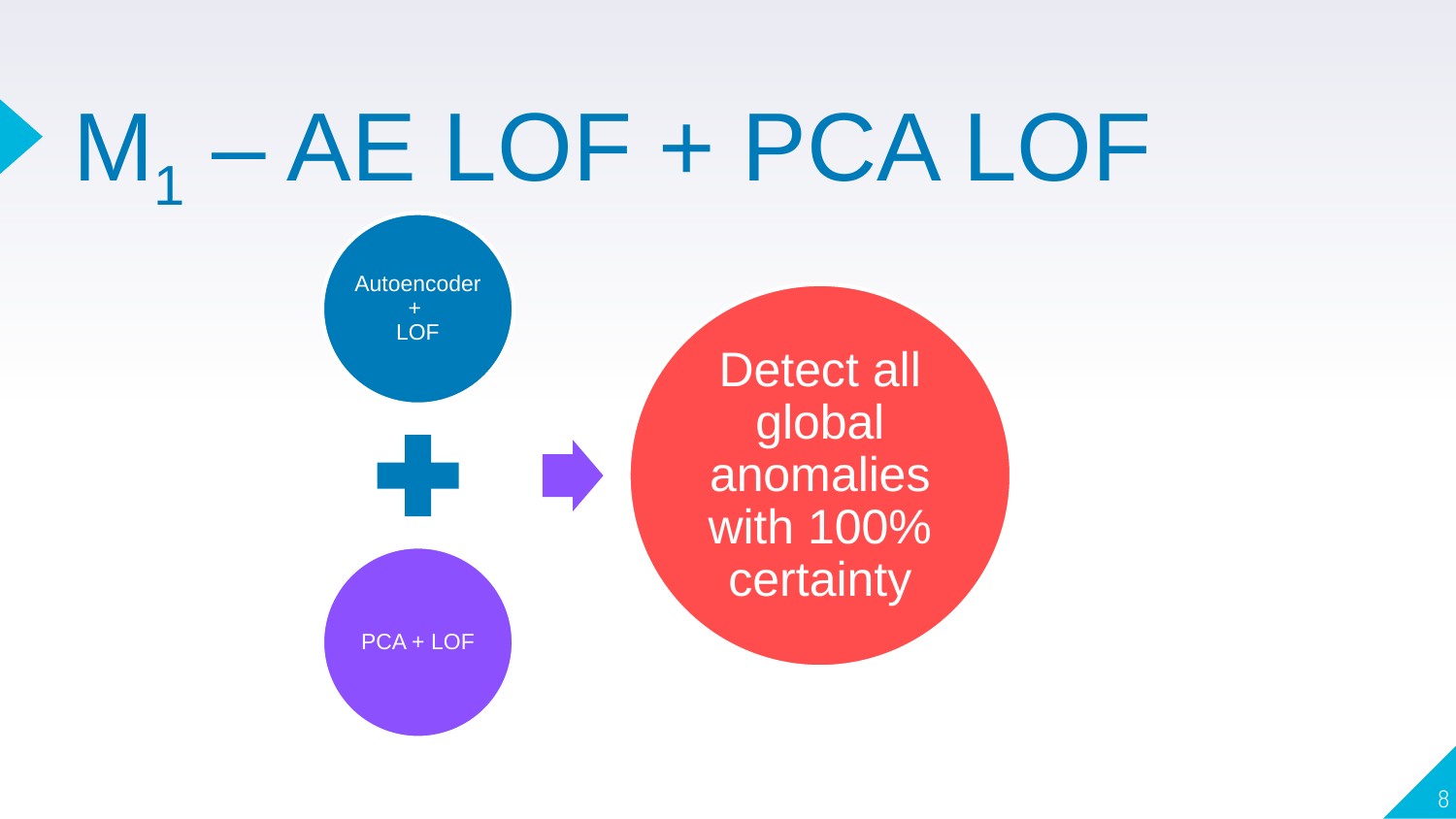

# M1 – AE LOF + PCA LOF
Autoencoder +
LOF

PCA + LOF

Detect all global anomalies with 100% certainty

8